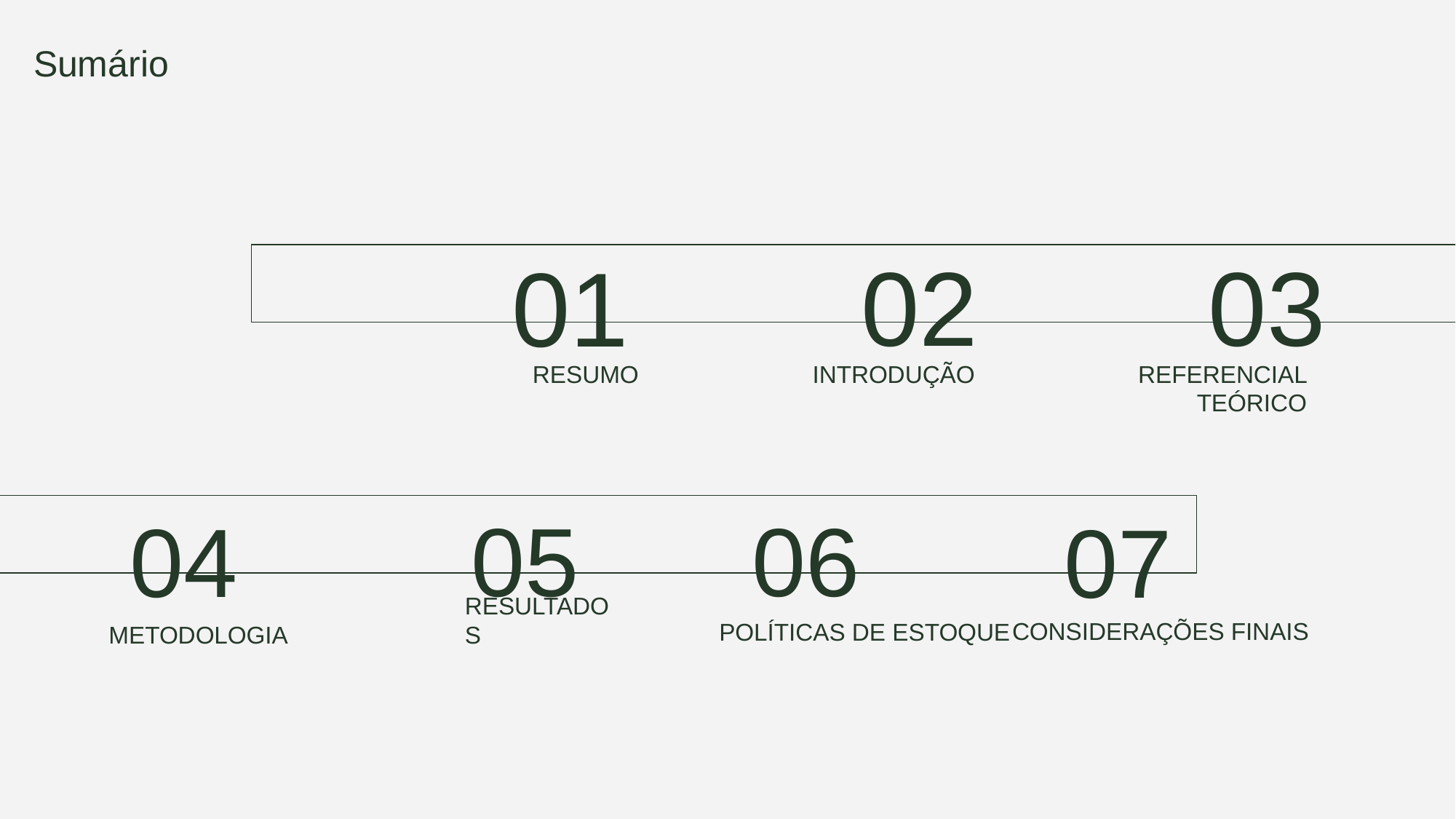

Sumário
02
03
01
INTRODUÇÃO
# RESUMO
REFERENCIAL TEÓRICO
05
06
04
07
METODOLOGIA
RESULTADOS
CONSIDERAÇÕES FINAIS
POLÍTICAS DE ESTOQUE